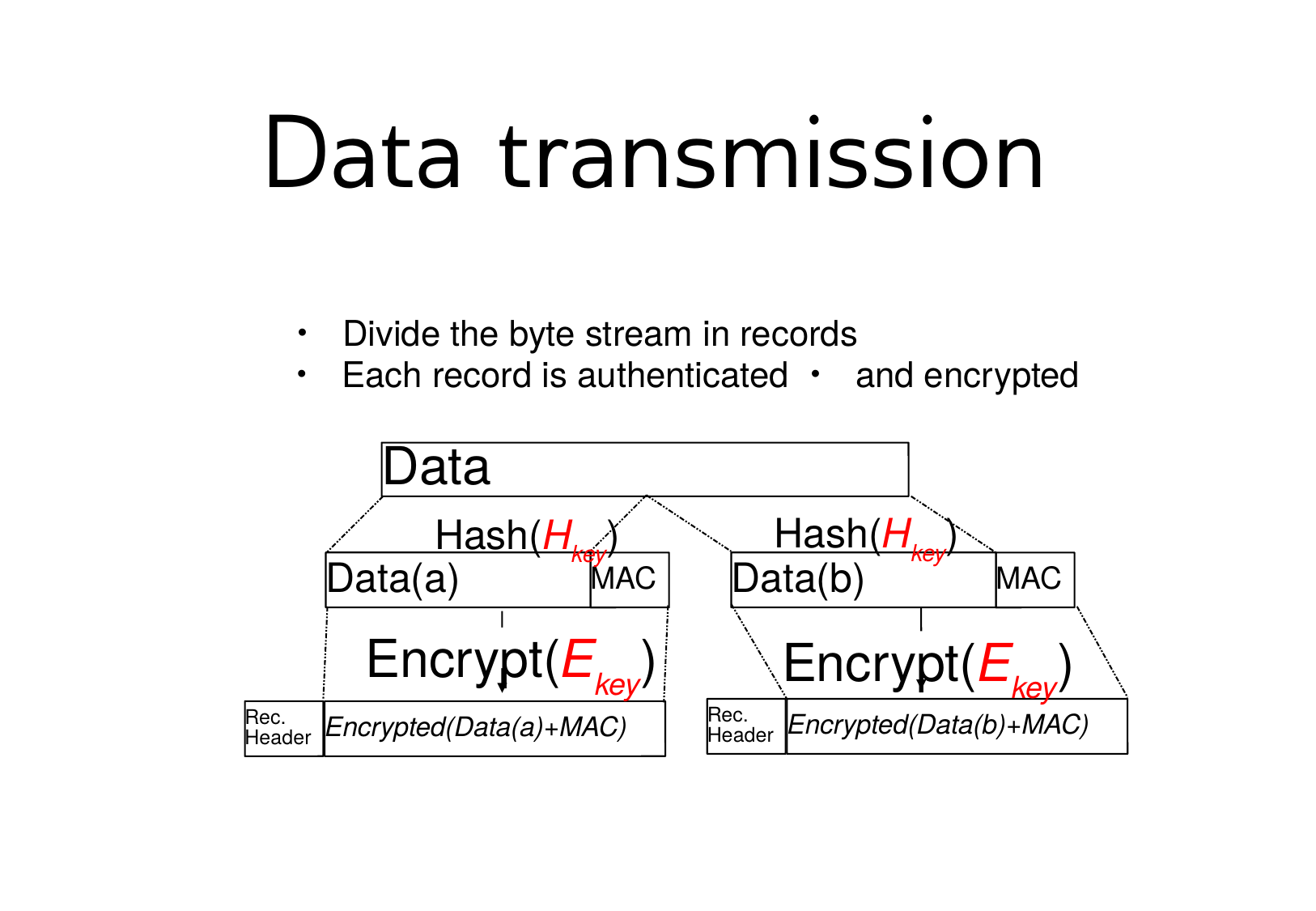

# Data transmission
Divide the byte stream in records

Each record is authenticated
and encrypted

Data

Data(a)‏

Data(b)‏
Hash(Hkey)‏
Hash(Hkey)‏

MAC

MAC

Encrypt(Ekey)‏

Encrypt(Ekey)‏

Rec.
Header

Encrypted(Data(b)+MAC)‏

Rec.
Header

Encrypted(Data(a)+MAC)‏